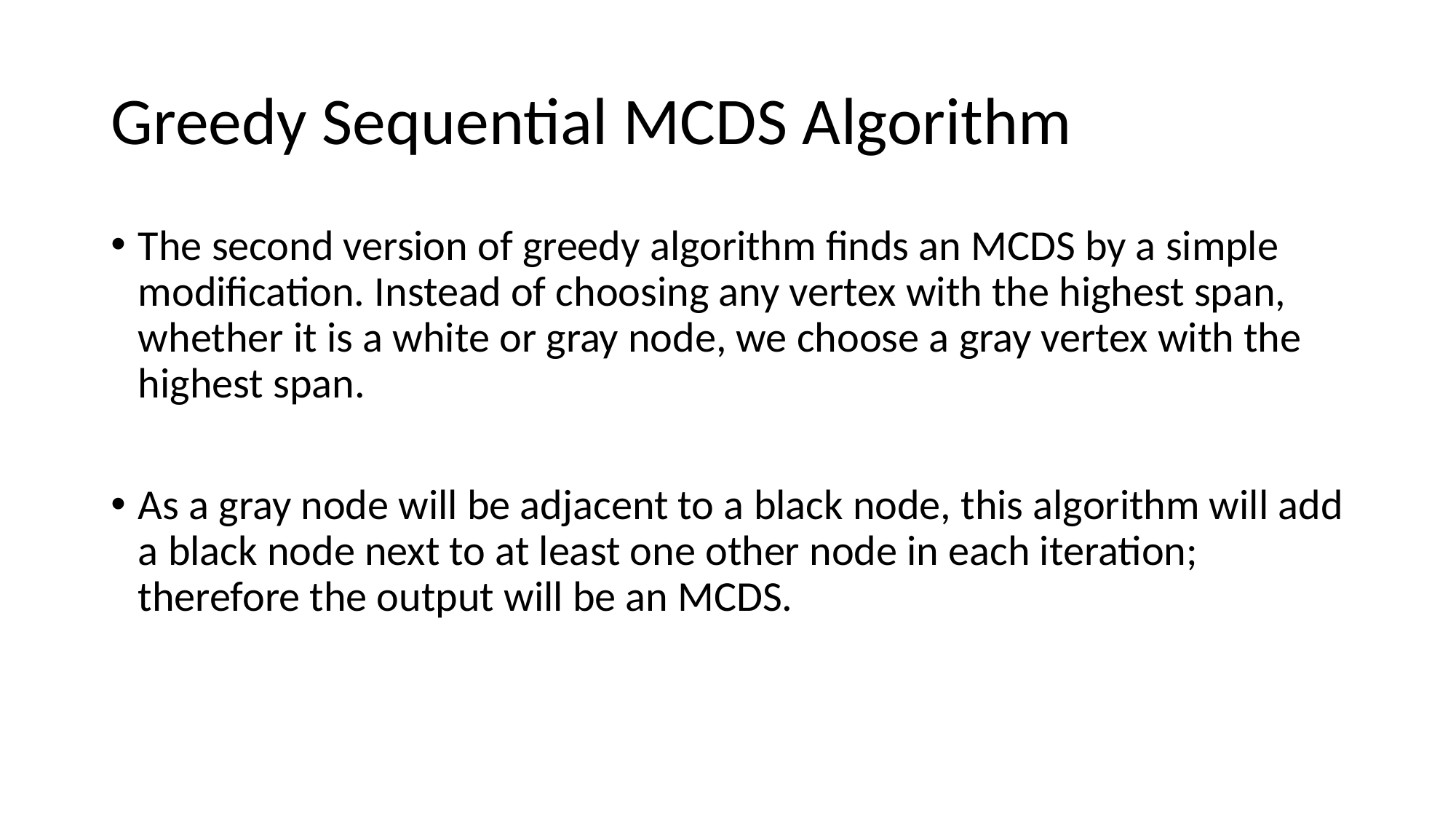

# Greedy Sequential MCDS Algorithm
The second version of greedy algorithm finds an MCDS by a simple modification. Instead of choosing any vertex with the highest span, whether it is a white or gray node, we choose a gray vertex with the highest span.

As a gray node will be adjacent to a black node, this algorithm will add a black node next to at least one other node in each iteration; therefore the output will be an MCDS.